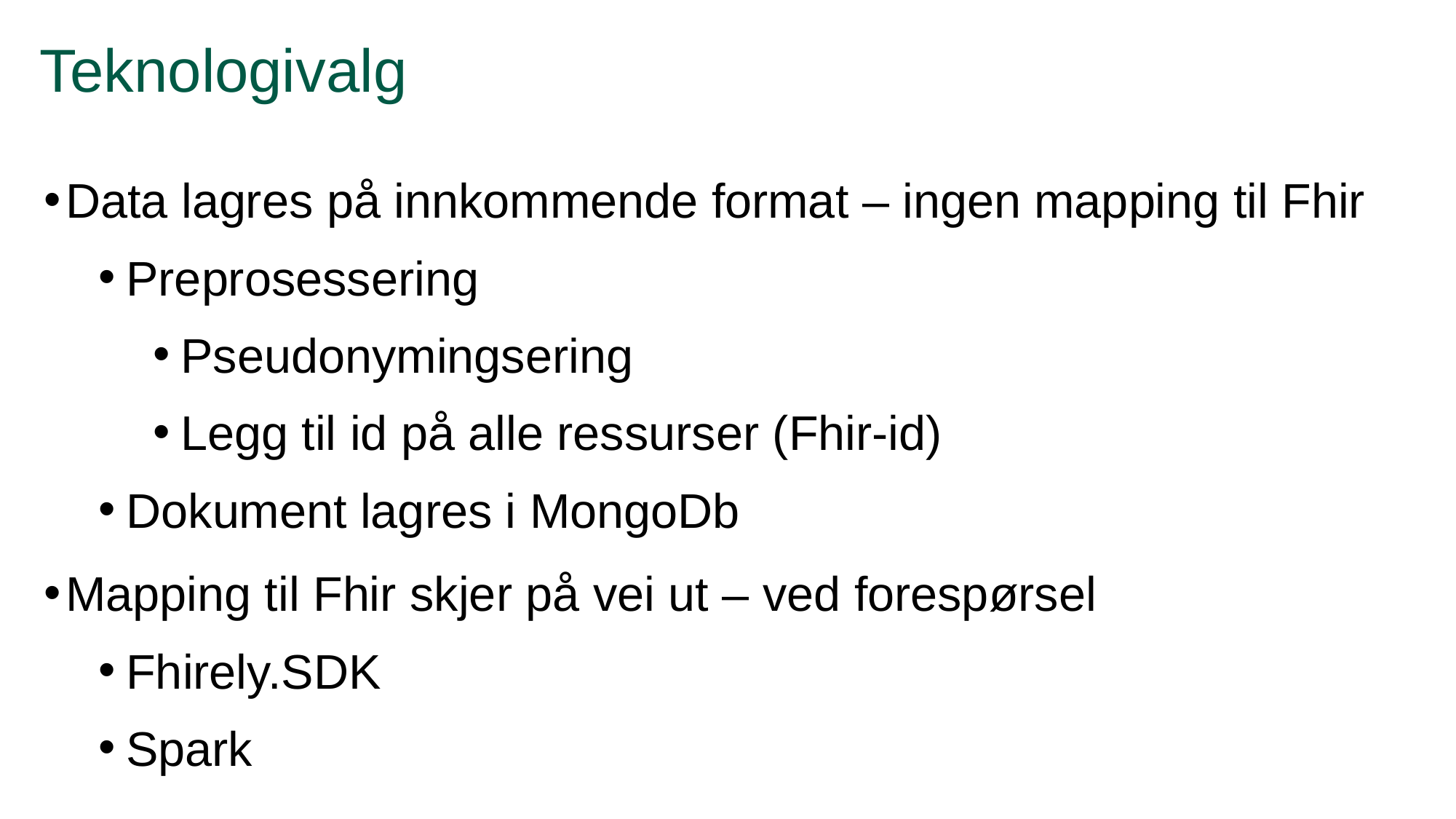

# Teknologivalg
Data lagres på innkommende format – ingen mapping til Fhir
Preprosessering
Pseudonymingsering
Legg til id på alle ressurser (Fhir-id)
Dokument lagres i MongoDb
Mapping til Fhir skjer på vei ut – ved forespørsel
Fhirely.SDK
Spark